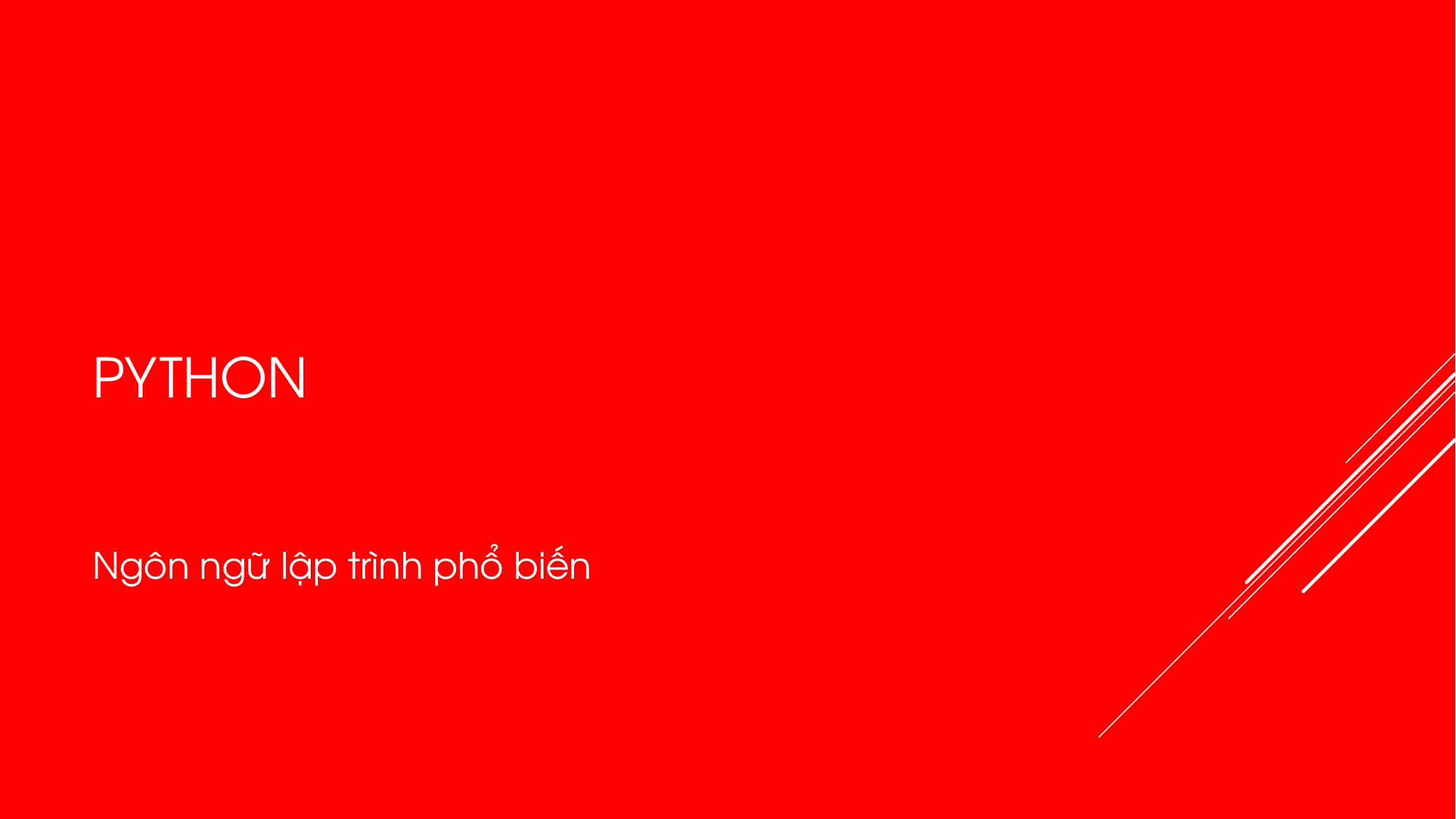

# Python
Ngôn ngữ lập trình phổ biến